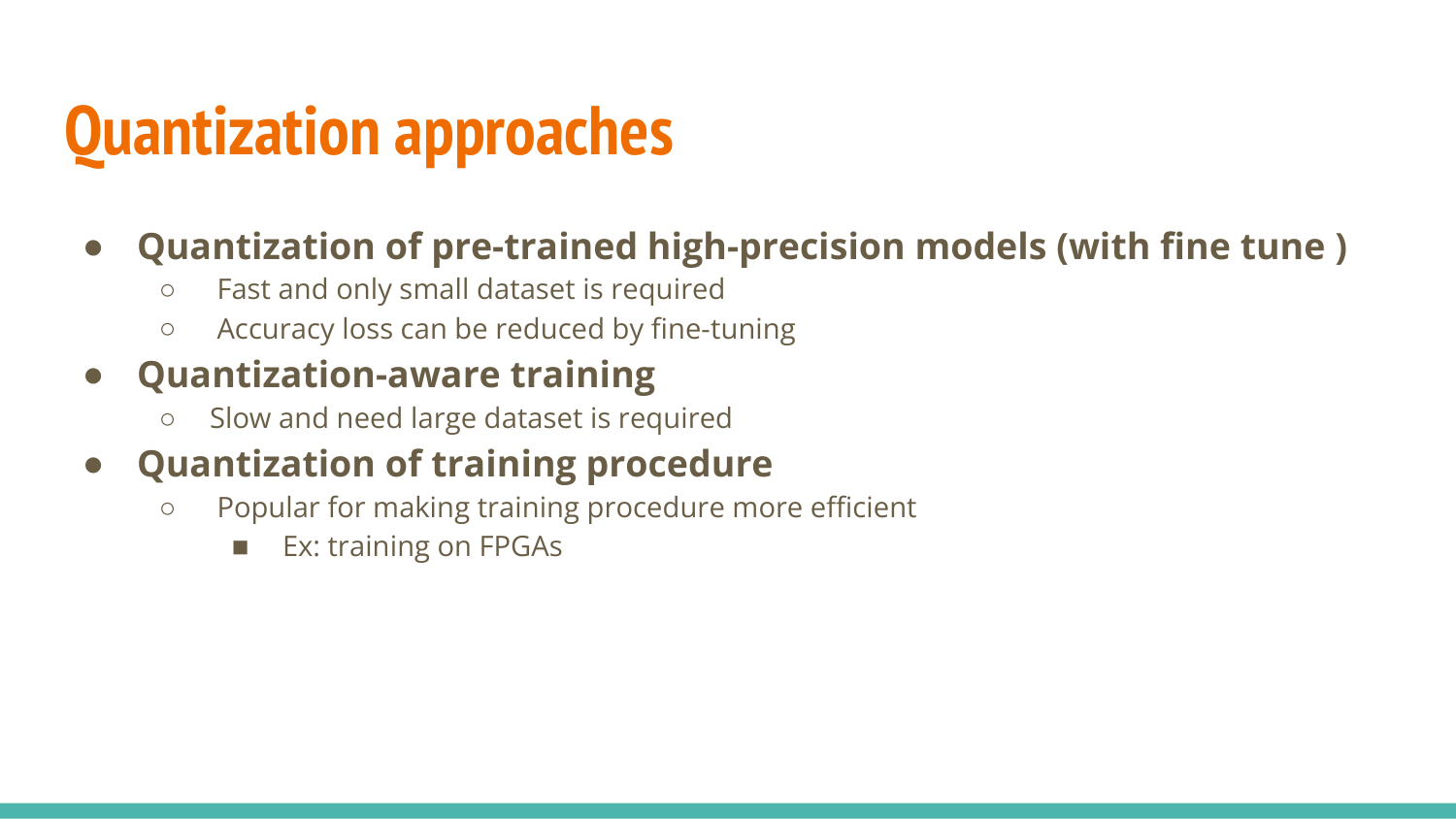

# Quantization approaches
Quantization of pre-trained high-precision models (with fine tune )
 Fast and only small dataset is required
 Accuracy loss can be reduced by fine-tuning
Quantization-aware training
Slow and need large dataset is required
Quantization of training procedure
 Popular for making training procedure more efficient
Ex: training on FPGAs